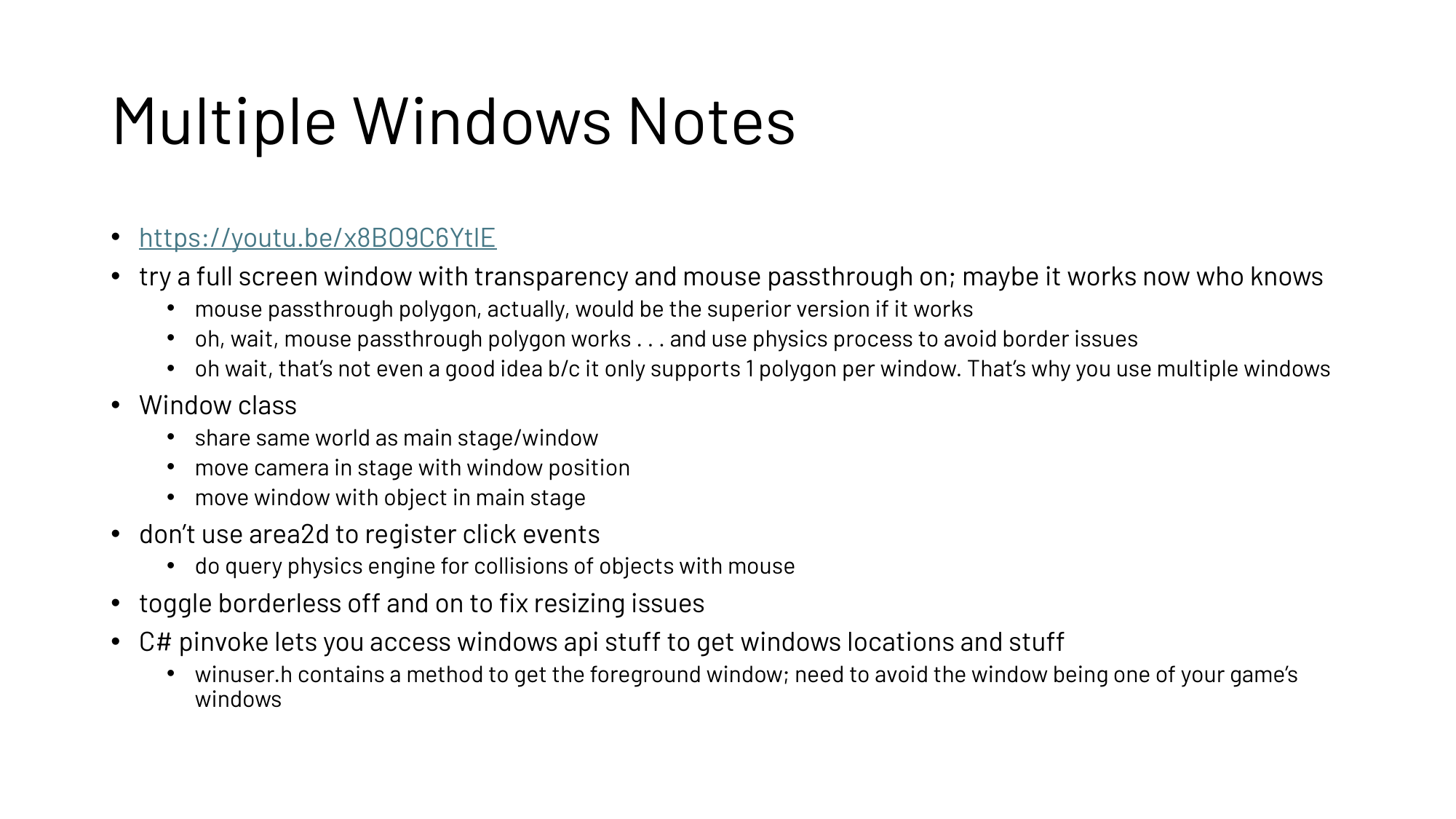

# Multiple Windows Notes
https://youtu.be/x8BO9C6YtlE
try a full screen window with transparency and mouse passthrough on; maybe it works now who knows
mouse passthrough polygon, actually, would be the superior version if it works
oh, wait, mouse passthrough polygon works . . . and use physics process to avoid border issues
oh wait, that’s not even a good idea b/c it only supports 1 polygon per window. That’s why you use multiple windows
Window class
share same world as main stage/window
move camera in stage with window position
move window with object in main stage
don’t use area2d to register click events
do query physics engine for collisions of objects with mouse
toggle borderless off and on to fix resizing issues
C# pinvoke lets you access windows api stuff to get windows locations and stuff
winuser.h contains a method to get the foreground window; need to avoid the window being one of your game’s windows